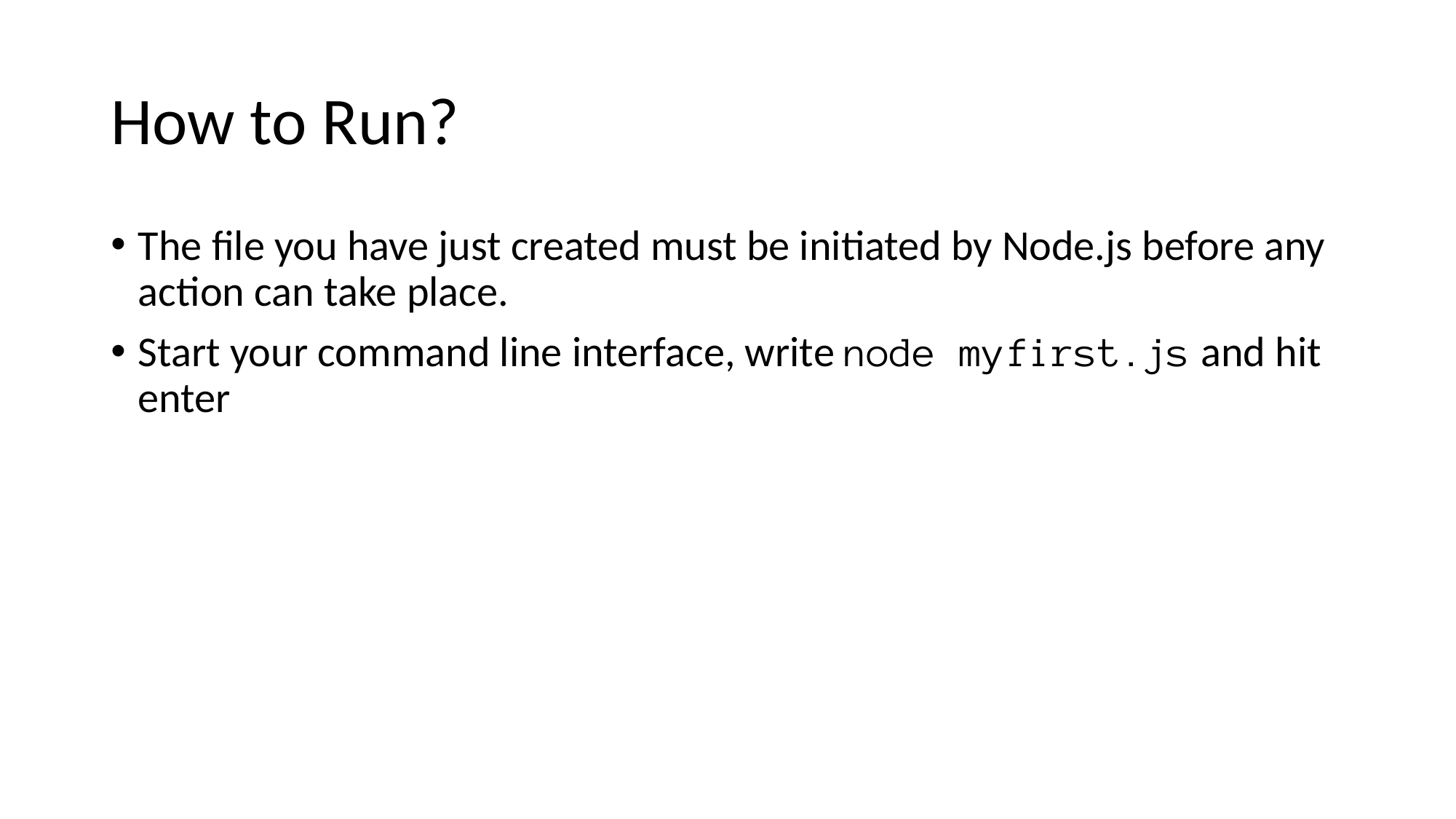

# How to Run?
The file you have just created must be initiated by Node.js before any action can take place.
Start your command line interface, write node myfirst.js and hit enter